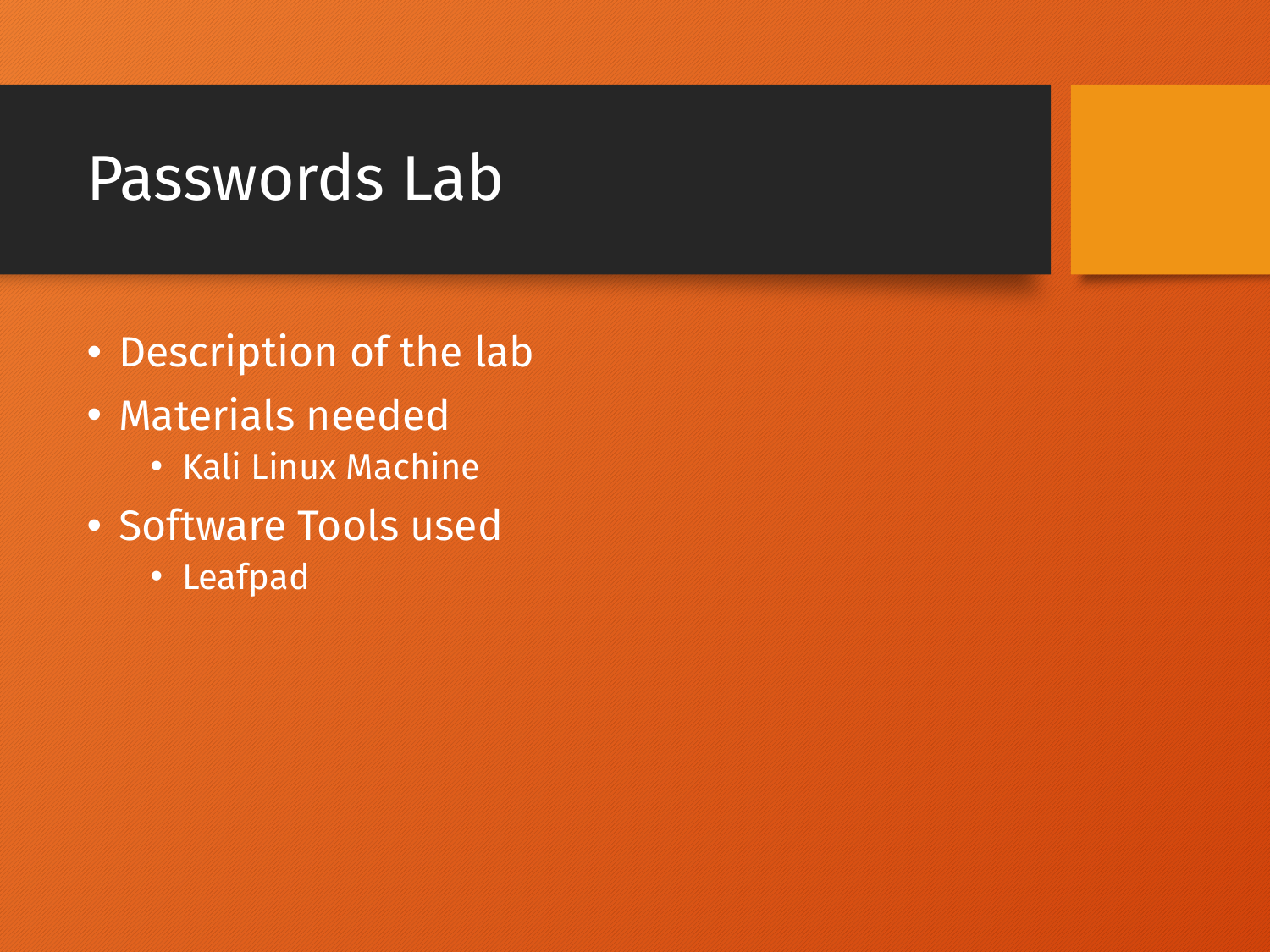

# Passwords Lab
Description of the lab
Materials needed
Kali Linux Machine
Software Tools used
Leafpad